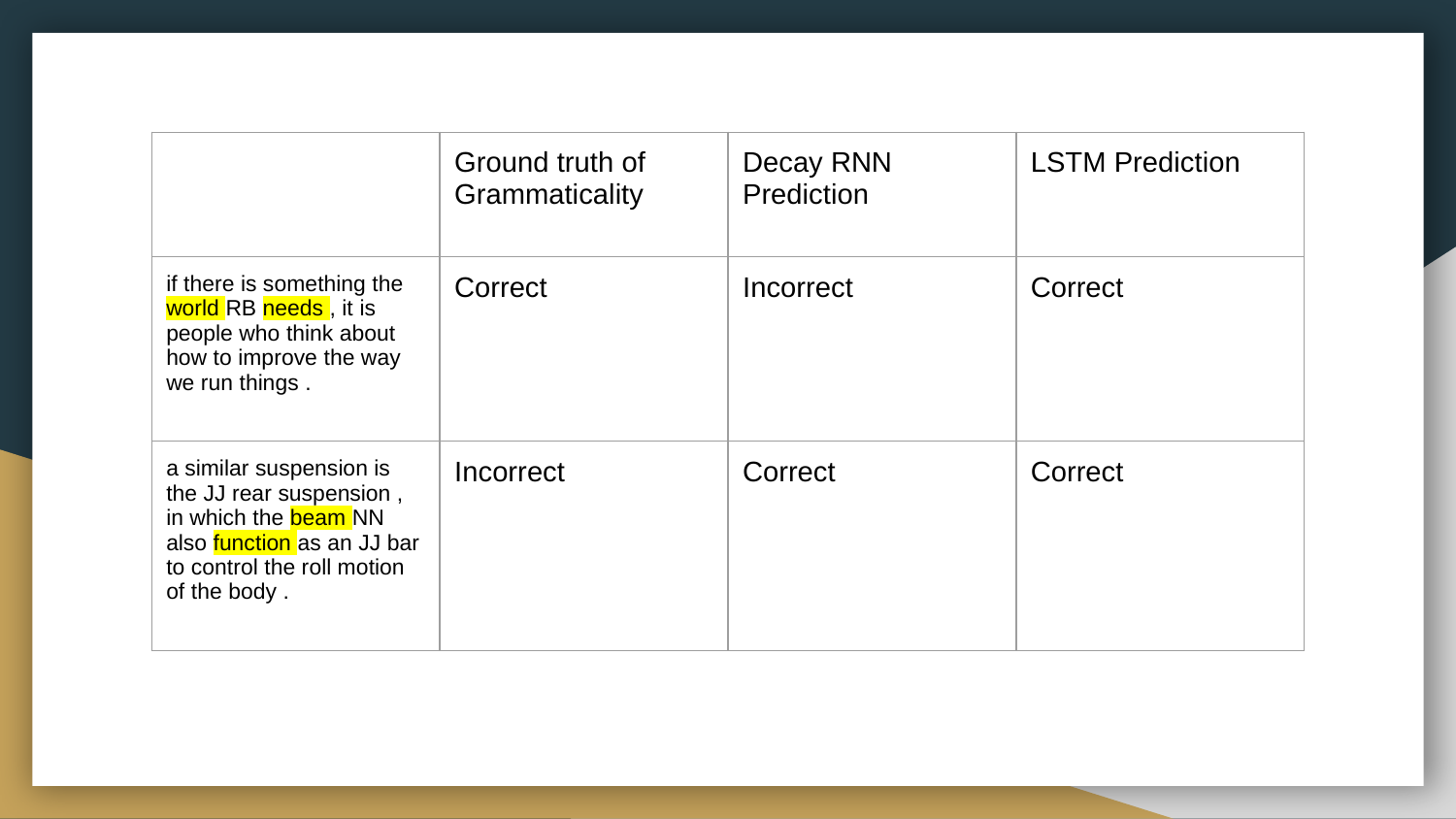

|  | Ground truth of Grammaticality | Decay RNN Prediction | LSTM Prediction |
| --- | --- | --- | --- |
| if there is something the world RB needs , it is people who think about how to improve the way we run things . | Correct | Incorrect | Correct |
| a similar suspension is the JJ rear suspension , in which the beam NN also function as an JJ bar to control the roll motion of the body . | Incorrect | Correct | Correct |
#